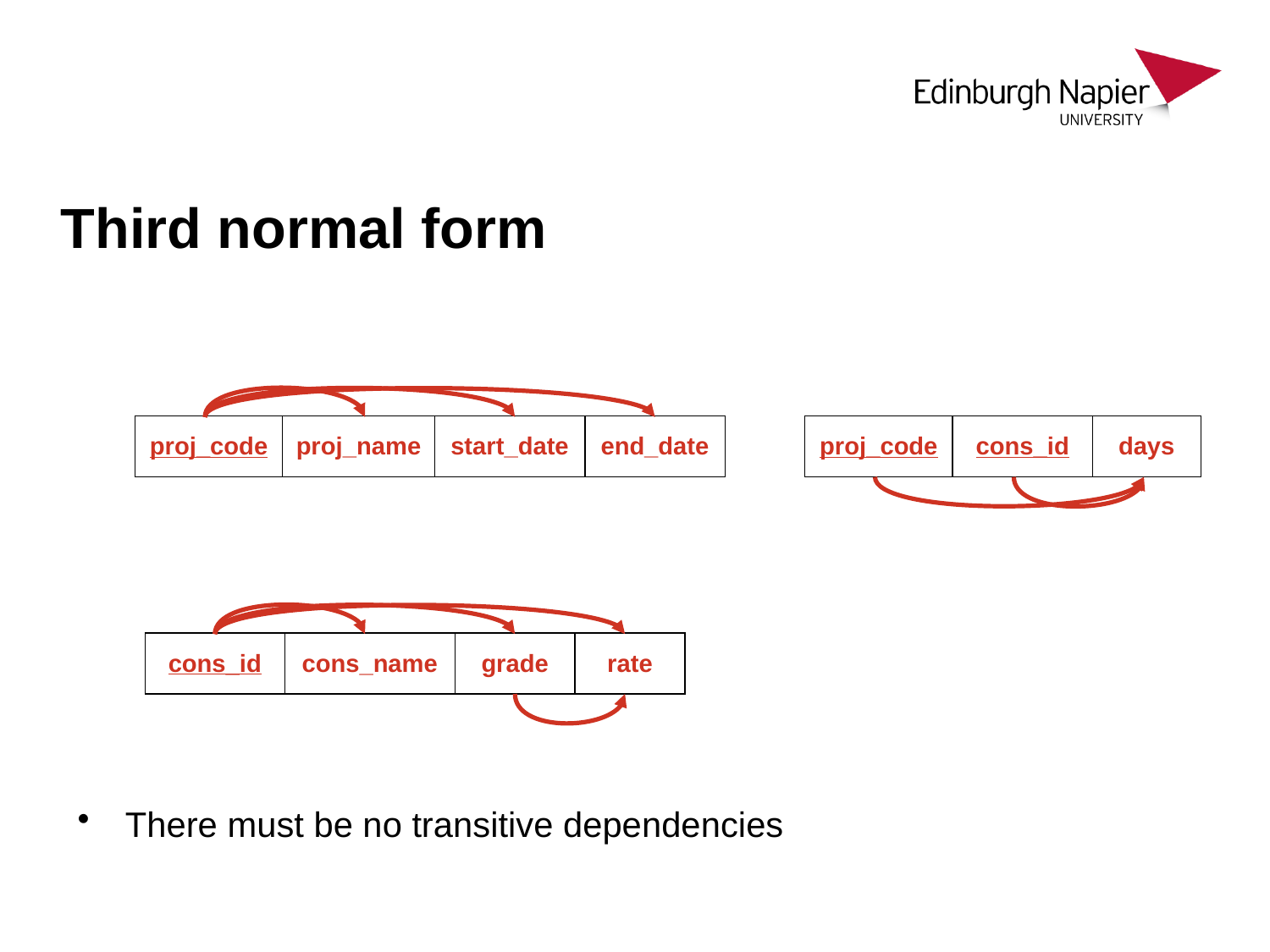

# Third normal form
| proj\_code | proj\_name | start\_date | end\_date |
| --- | --- | --- | --- |
| proj\_code | cons\_id | days |
| --- | --- | --- |

| cons\_id | cons\_name | grade | rate |
| --- | --- | --- | --- |

There must be no transitive dependencies